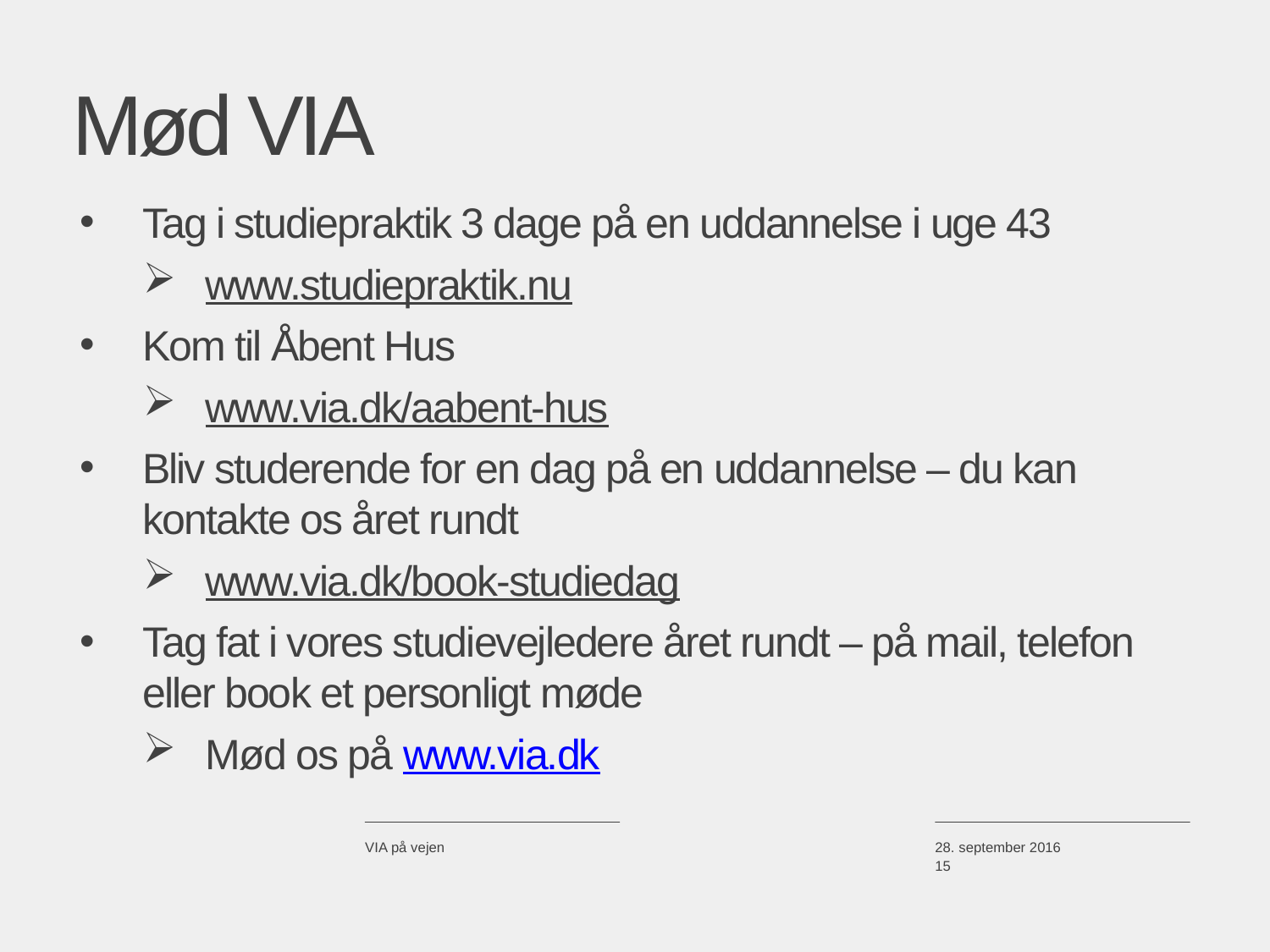

# Mød VIA
Tag i studiepraktik 3 dage på en uddannelse i uge 43
www.studiepraktik.nu
Kom til Åbent Hus
www.via.dk/aabent-hus
Bliv studerende for en dag på en uddannelse – du kan kontakte os året rundt
www.via.dk/book-studiedag
Tag fat i vores studievejledere året rundt – på mail, telefon eller book et personligt møde
Mød os på www.via.dk
VIA på vejen
28. september 2016

15